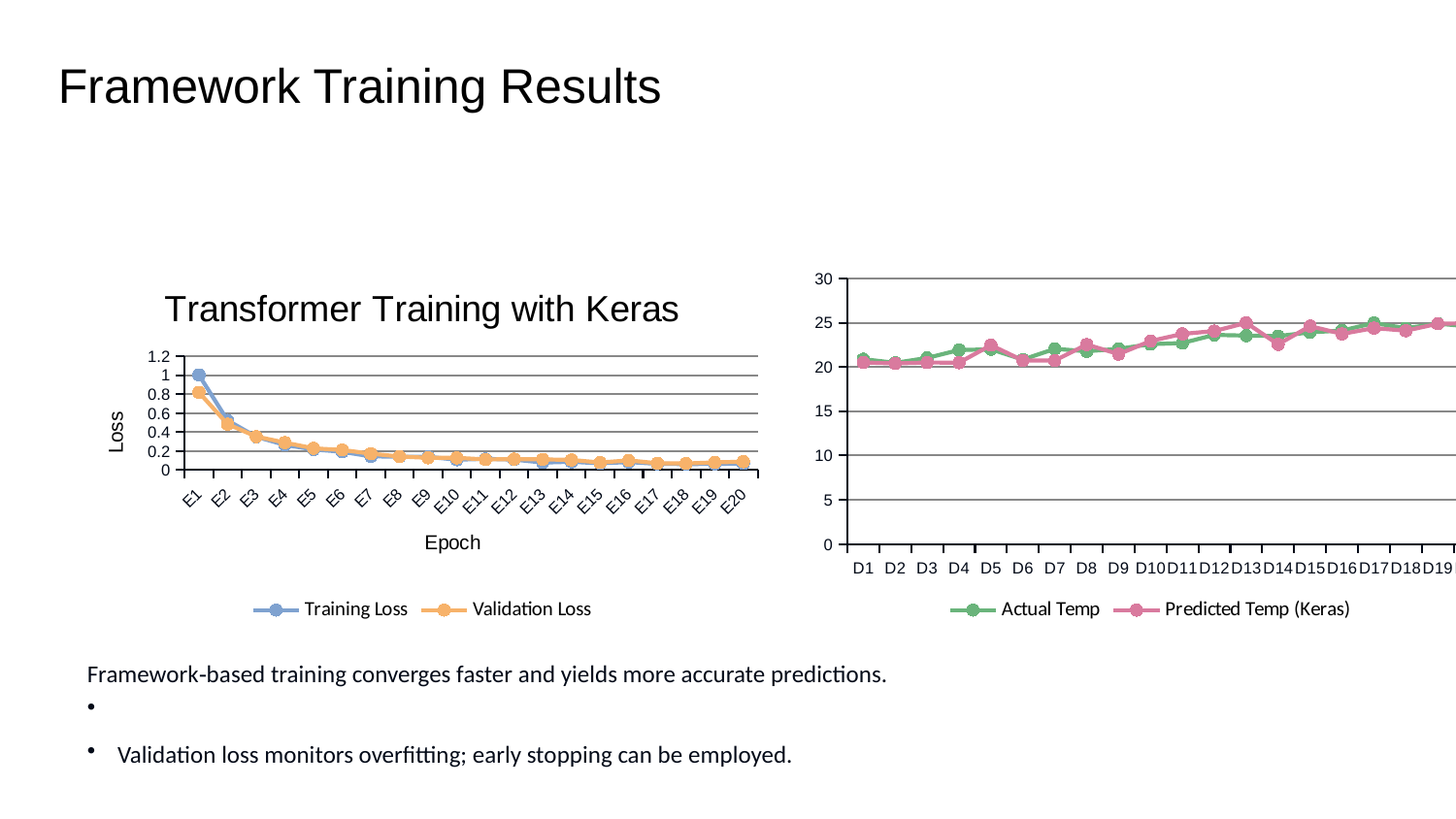

Framework Training Results

### Chart: Transformer Training with Keras

| Category | Training Loss | Validation Loss |
|---|---|---|
| E1 | 1.0032077450047157 | 0.8198347974133637 |
| E2 | 0.523748579577062 | 0.4844207742666041 |
| E3 | 0.35121212783683403 | 0.3530757006627484 |
| E4 | 0.2645244806880346 | 0.2900710993494899 |
| E5 | 0.21684144529756788 | 0.22821789605090345 |
| E6 | 0.19206599934150756 | 0.21141393735680383 |
| E7 | 0.14353107585083333 | 0.1721986145303398 |
| E8 | 0.14095200300287392 | 0.14243145660079998 |
| E9 | 0.1390031358311438 | 0.12873290848012933 |
| E10 | 0.10827897475179976 | 0.12832112187662803 |
| E11 | 0.11739613127938772 | 0.11092895262176347 |
| E12 | 0.1098665684416907 | 0.11534107274148693 |
| E13 | 0.07840441464911663 | 0.11194094955240436 |
| E14 | 0.08663357600854198 | 0.10627846686803022 |
| E15 | 0.07031151538414286 | 0.07870829941895525 |
| E16 | 0.08347162427822119 | 0.10149882535400401 |
| E17 | 0.0651680538260526 | 0.0712185289500836 |
| E18 | 0.06264986865329086 | 0.06886297189575553 |
| E19 | 0.06464042031331745 | 0.08028456936659274 |
| E20 | 0.06789563331202386 | 0.08776104525626797 |

### Chart

| Category | Actual Temp | Predicted Temp (Keras) |
|---|---|---|
| D1 | 20.88 | 20.51 |
| D2 | 20.46 | 20.400000000000002 |
| D3 | 21.02 | 20.5 |
| D4 | 21.91 | 20.48 |
| D5 | 21.99 | 22.46 |
| D6 | 20.83 | 20.73 |
| D7 | 22.05 | 20.720000000000002 |
| D8 | 21.77 | 22.53 |
| D9 | 22.05 | 21.45 |
| D10 | 22.57 | 22.93 |
| D11 | 22.7 | 23.73 |
| D12 | 23.62 | 24.05 |
| D13 | 23.54 | 24.98 |
| D14 | 23.48 | 22.55 |
| D15 | 23.91 | 24.61 |
| D16 | 24.11 | 23.73 |
| D17 | 24.96 | 24.39 |
| D18 | 24.37 | 24.09 |
| D19 | 24.89 | 24.88 |
| D20 | 24.57 | 24.93 |
Framework‑based training converges faster and yields more accurate predictions.

Validation loss monitors overfitting; early stopping can be employed.